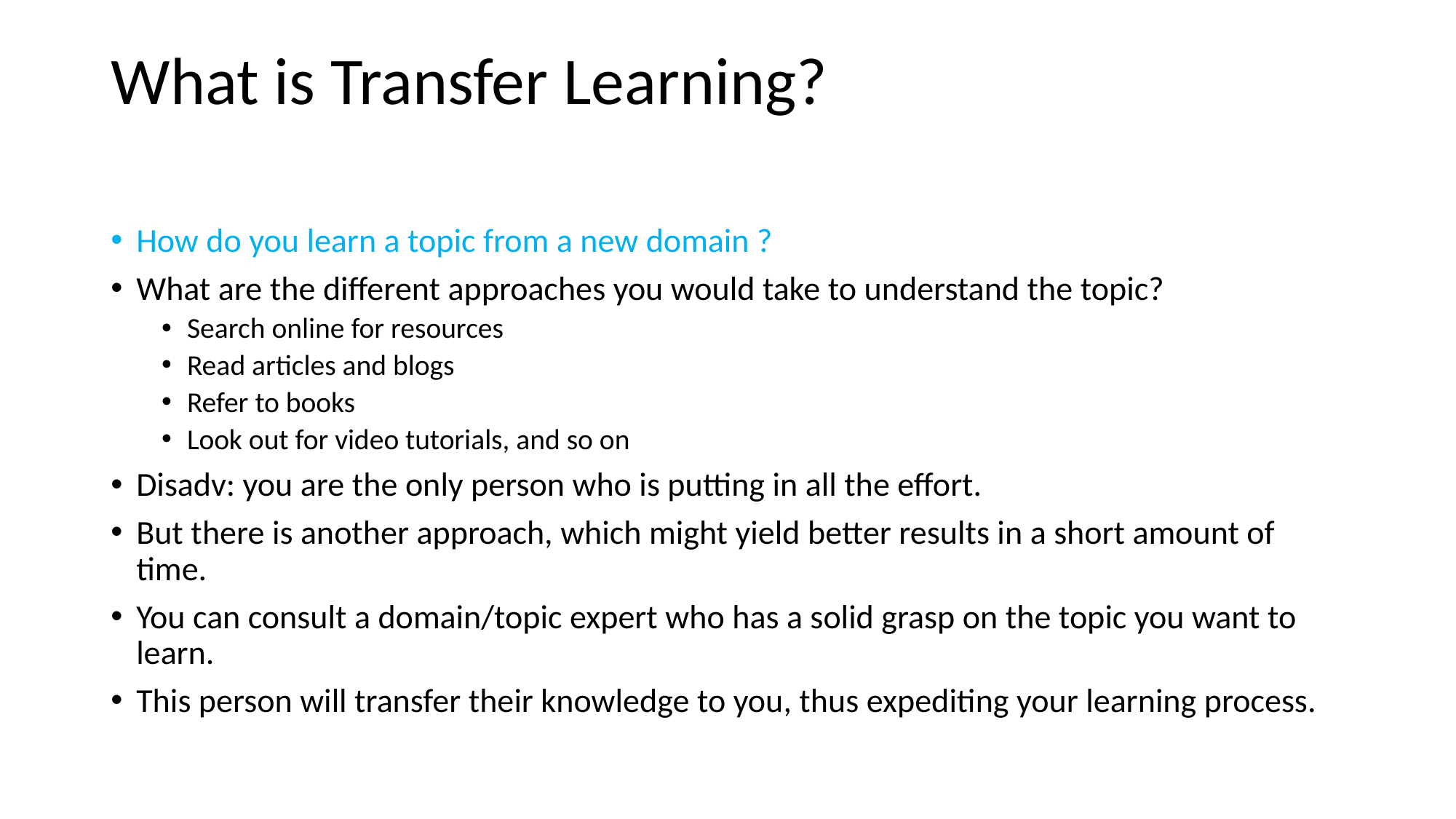

# What is Transfer Learning?
How do you learn a topic from a new domain ?
What are the different approaches you would take to understand the topic?
Search online for resources
Read articles and blogs
Refer to books
Look out for video tutorials, and so on
Disadv: you are the only person who is putting in all the effort.
But there is another approach, which might yield better results in a short amount of time.
You can consult a domain/topic expert who has a solid grasp on the topic you want to learn.
This person will transfer their knowledge to you, thus expediting your learning process.